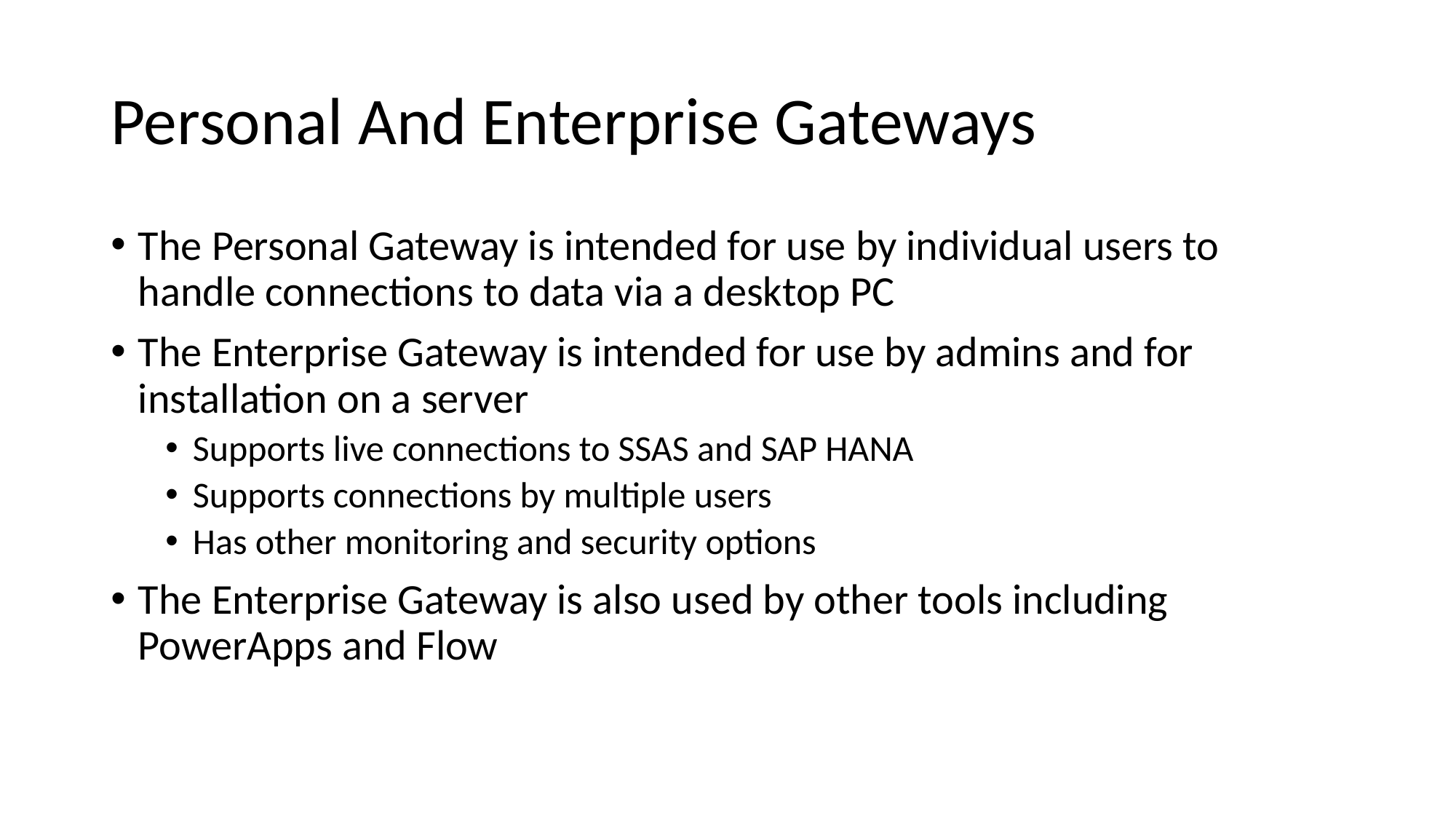

# Personal And Enterprise Gateways
The Personal Gateway is intended for use by individual users to handle connections to data via a desktop PC
The Enterprise Gateway is intended for use by admins and for installation on a server
Supports live connections to SSAS and SAP HANA
Supports connections by multiple users
Has other monitoring and security options
The Enterprise Gateway is also used by other tools including PowerApps and Flow